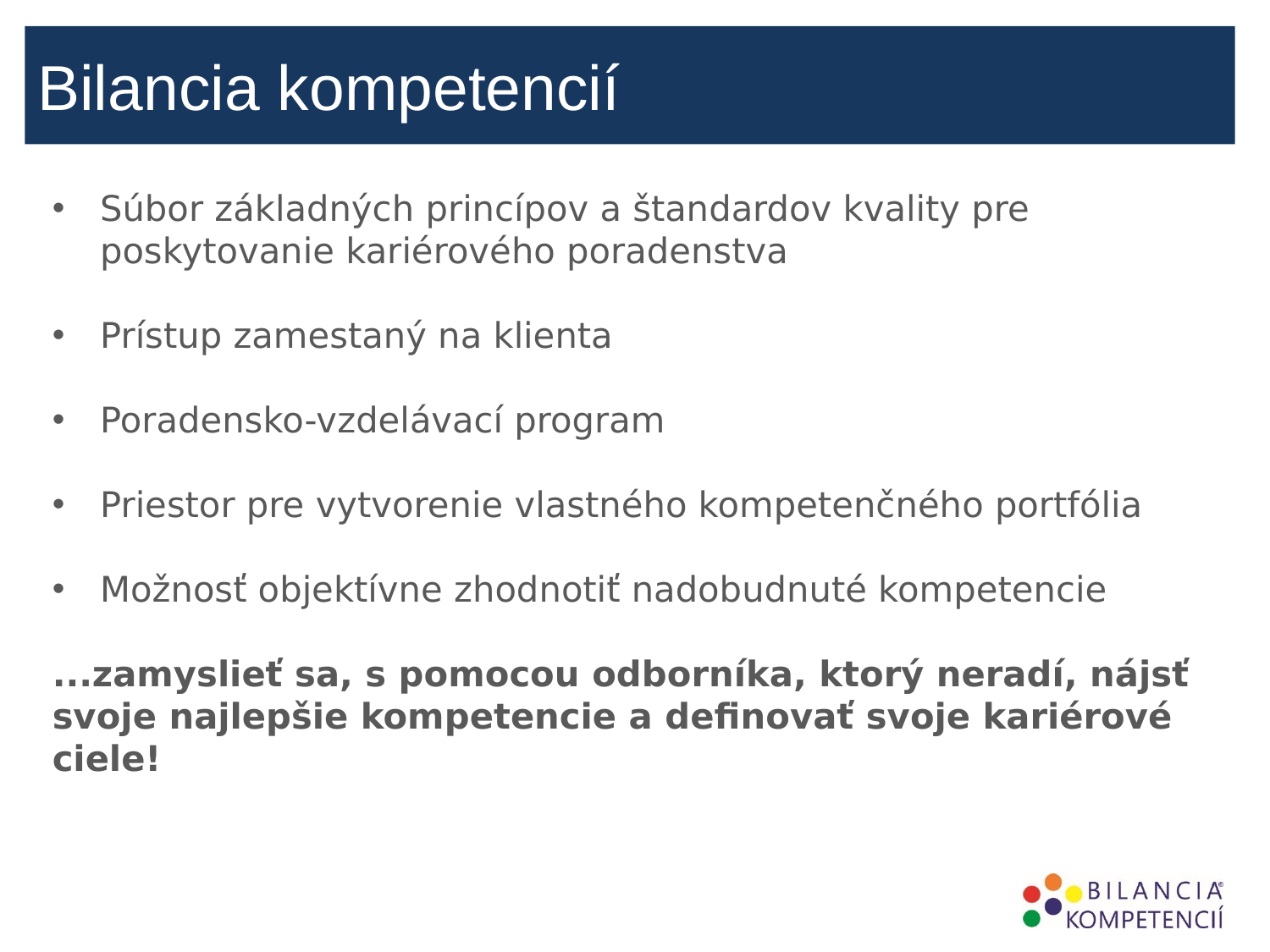

Bilancia kompetencií
Súbor základných princípov a štandardov kvality pre poskytovanie kariérového poradenstva

Prístup zamestaný na klienta

Poradensko-vzdelávací program

Priestor pre vytvorenie vlastného kompetenčného portfólia

Možnosť objektívne zhodnotiť nadobudnuté kompetencie

...zamyslieť sa, s pomocou odborníka, ktorý neradí, nájsť svoje najlepšie kompetencie a definovať svoje kariérové ciele!